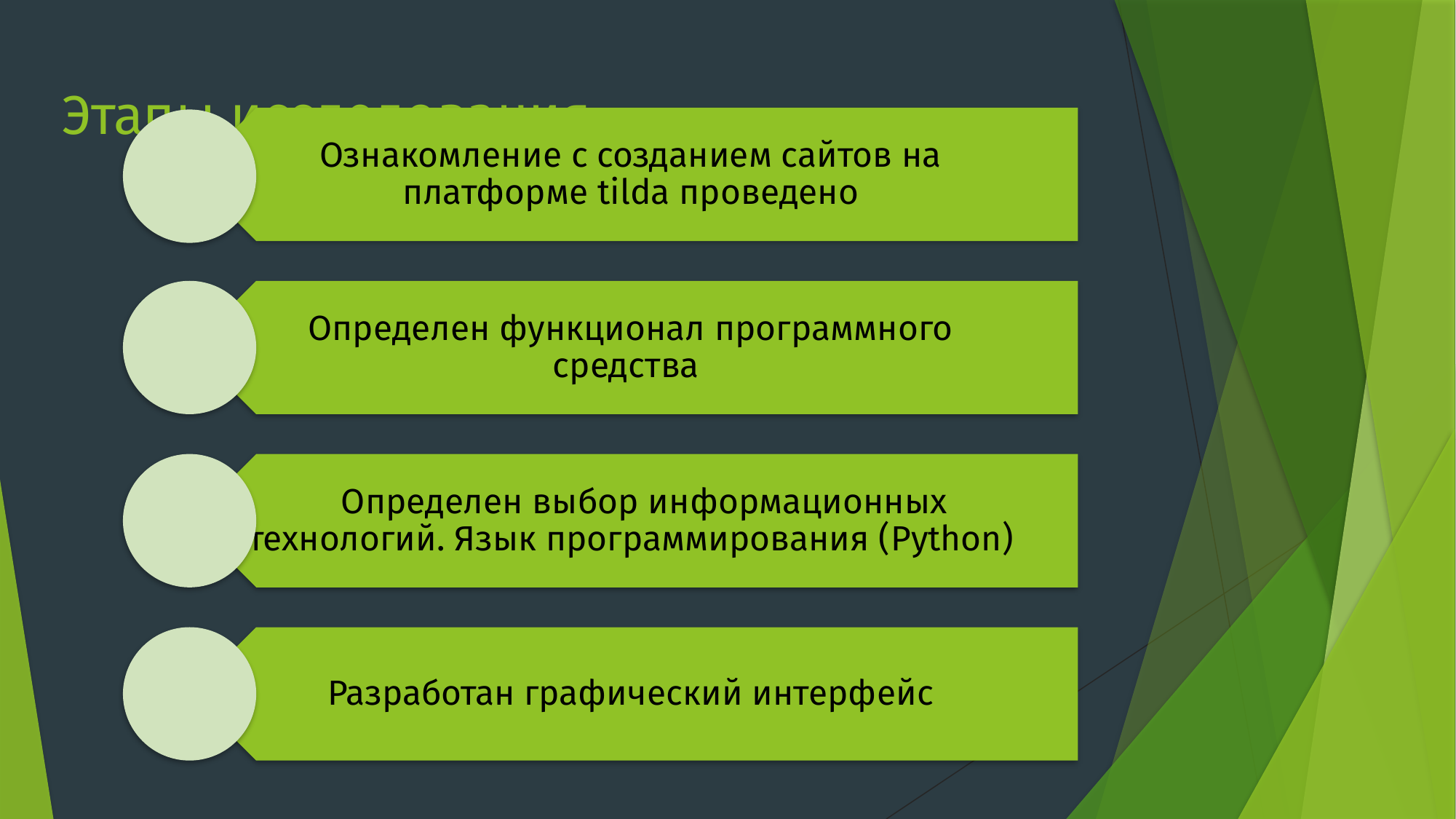

# Этапы исследования
Ознакомление с созданием сайтов на платформе tilda проведено
Определен функционал программного средства
   Определен выбор информационных технологий. Язык программирования (Python)
Разработан графический интерфейс